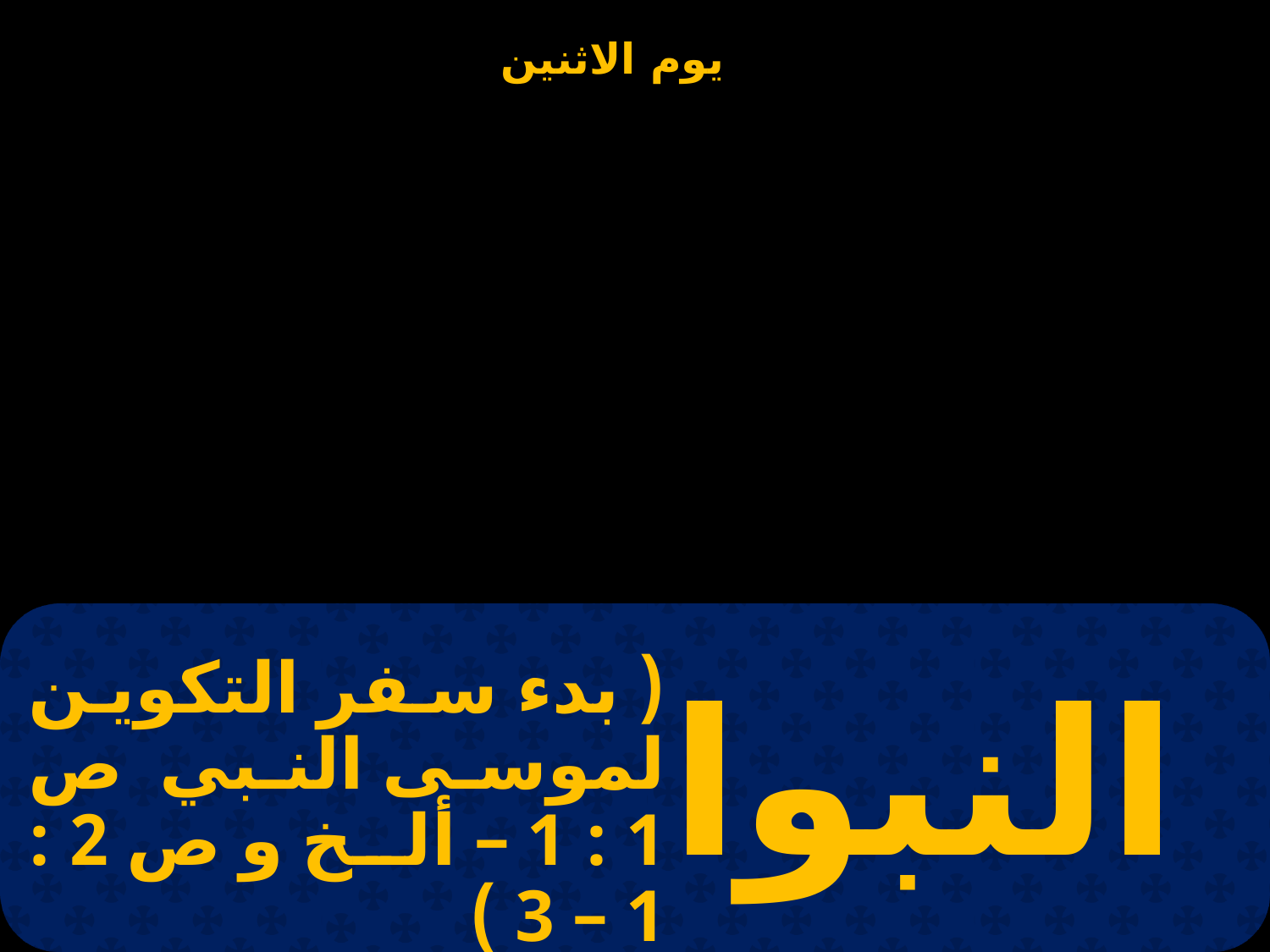

# ( بدء سفر التكوين لموسى النبي  ص 1 : 1 – ألخ و ص 2 : 1 – 3 )